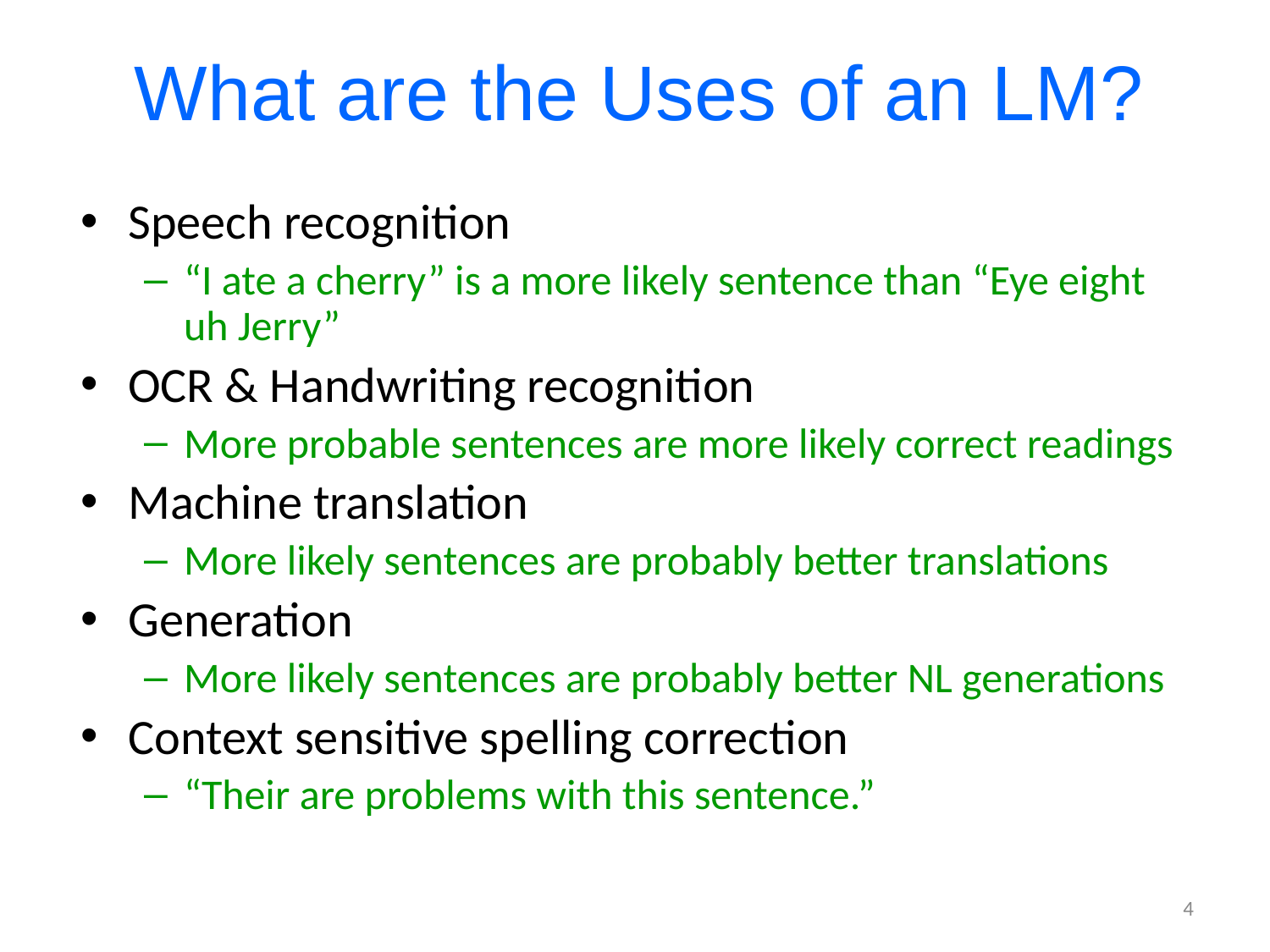

What are the Uses of an LM?

Speech recognition
“I ate a cherry” is a more likely sentence than “Eye eight uh Jerry”
OCR & Handwriting recognition
More probable sentences are more likely correct readings
Machine translation
More likely sentences are probably better translations
Generation
More likely sentences are probably better NL generations
Context sensitive spelling correction
“Their are problems with this sentence.”
4